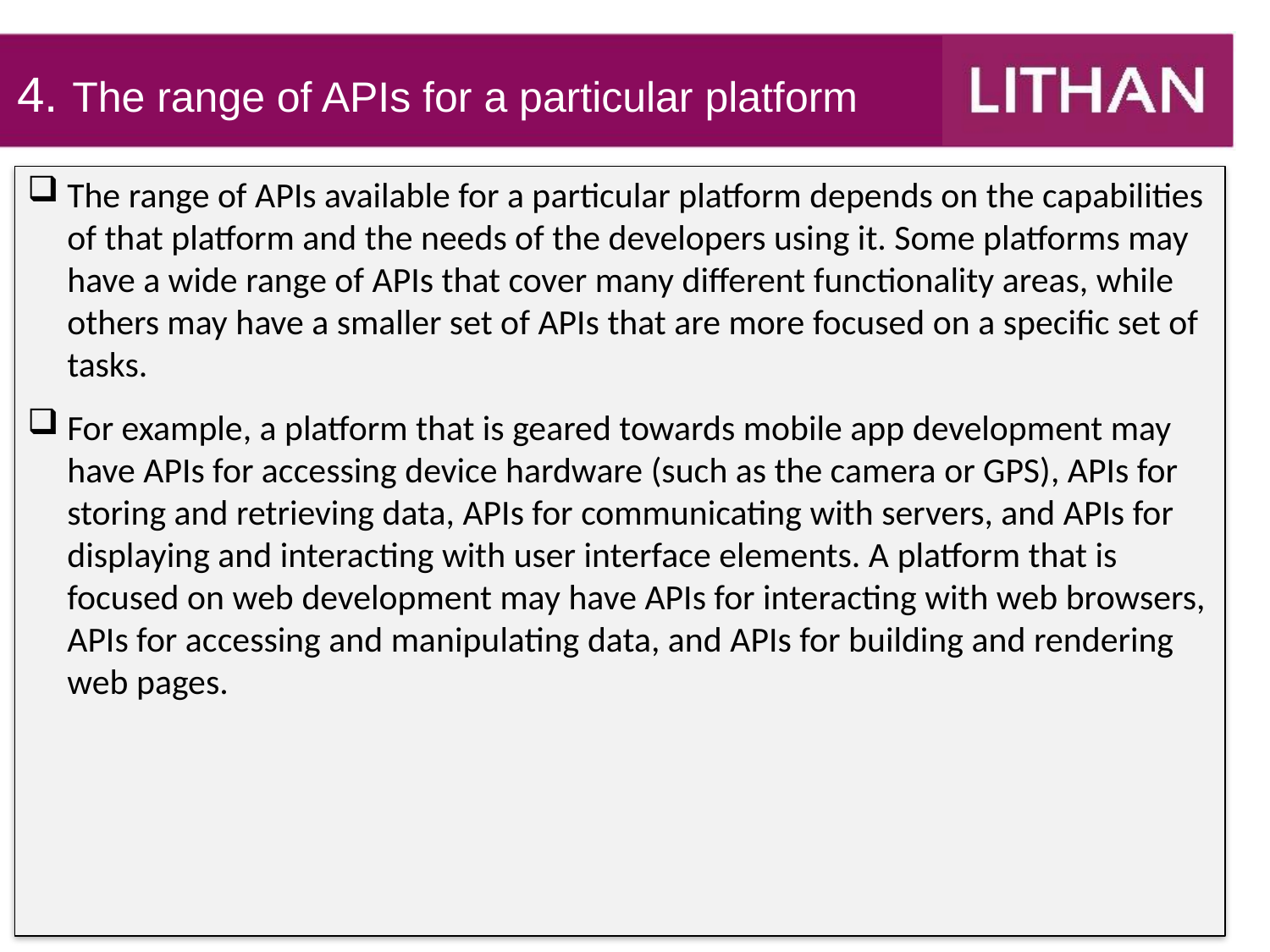

4. The range of APIs for a particular platform
The range of APIs available for a particular platform depends on the capabilities of that platform and the needs of the developers using it. Some platforms may have a wide range of APIs that cover many different functionality areas, while others may have a smaller set of APIs that are more focused on a specific set of tasks.
For example, a platform that is geared towards mobile app development may have APIs for accessing device hardware (such as the camera or GPS), APIs for storing and retrieving data, APIs for communicating with servers, and APIs for displaying and interacting with user interface elements. A platform that is focused on web development may have APIs for interacting with web browsers, APIs for accessing and manipulating data, and APIs for building and rendering web pages.